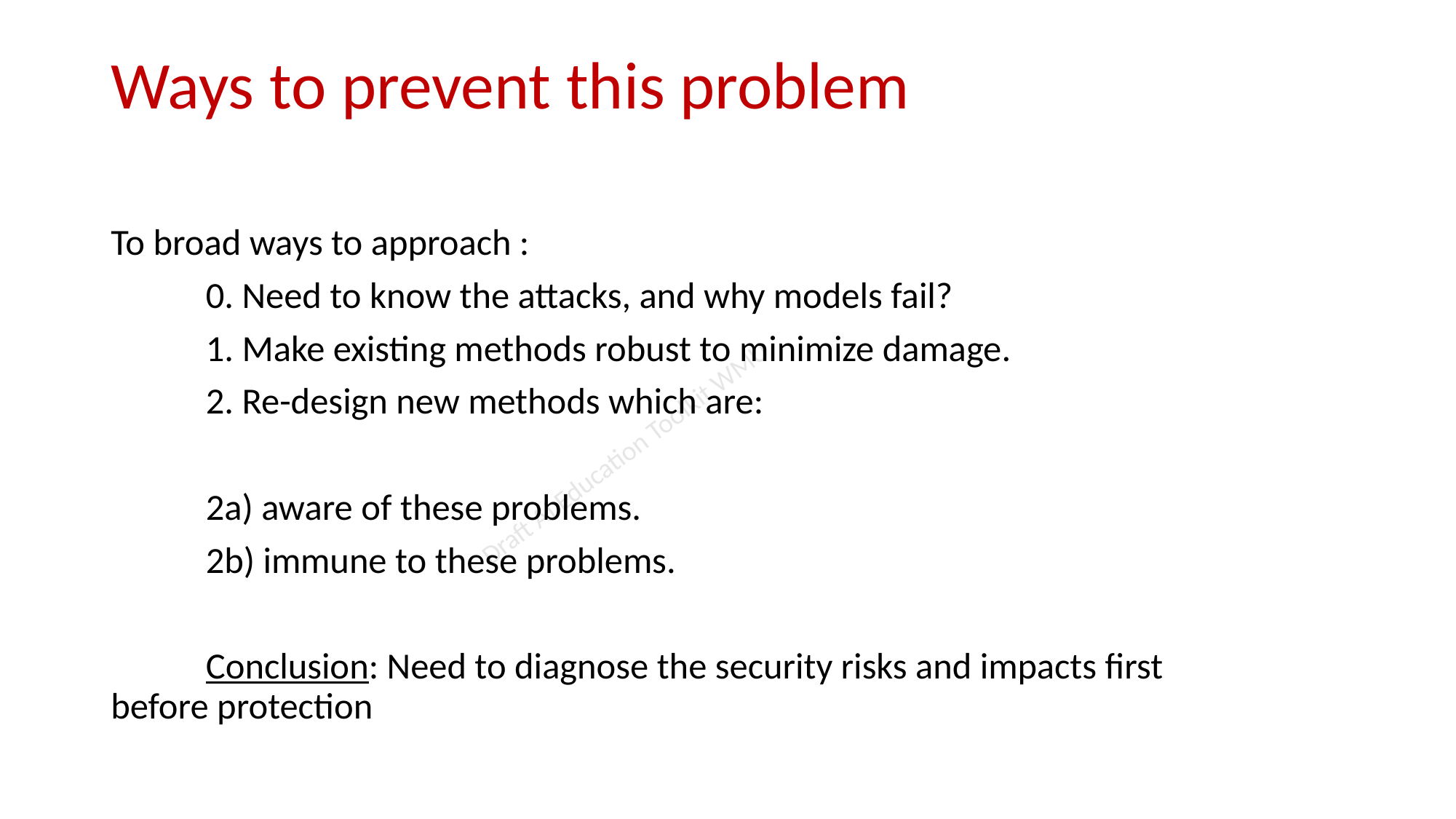

# Ways to prevent this problem
To broad ways to approach :
	0. Need to know the attacks, and why models fail?
	1. Make existing methods robust to minimize damage.
	2. Re-design new methods which are:

		2a) aware of these problems.
		2b) immune to these problems.

	Conclusion: Need to diagnose the security risks and impacts first 	before protection